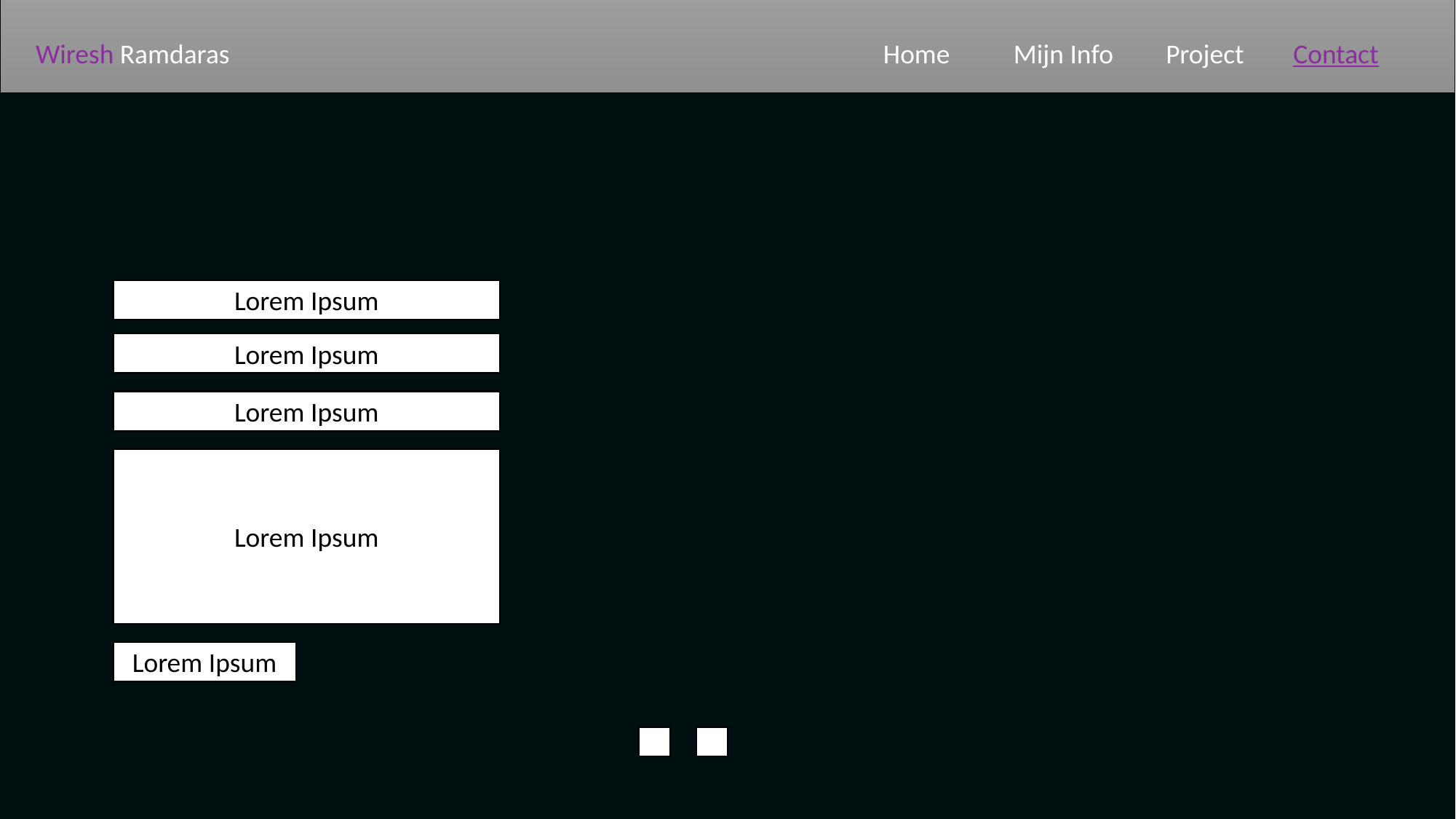

Wiresh Ramdaras
Wiresh Ramdaras
Home
Mijn Info
Mijn Info
Project
Project
Contact
Contact
Lorem Ipsum
Lorem Ipsum
Lorem Ipsum
Lorem Ipsum
Lorem Ipsum